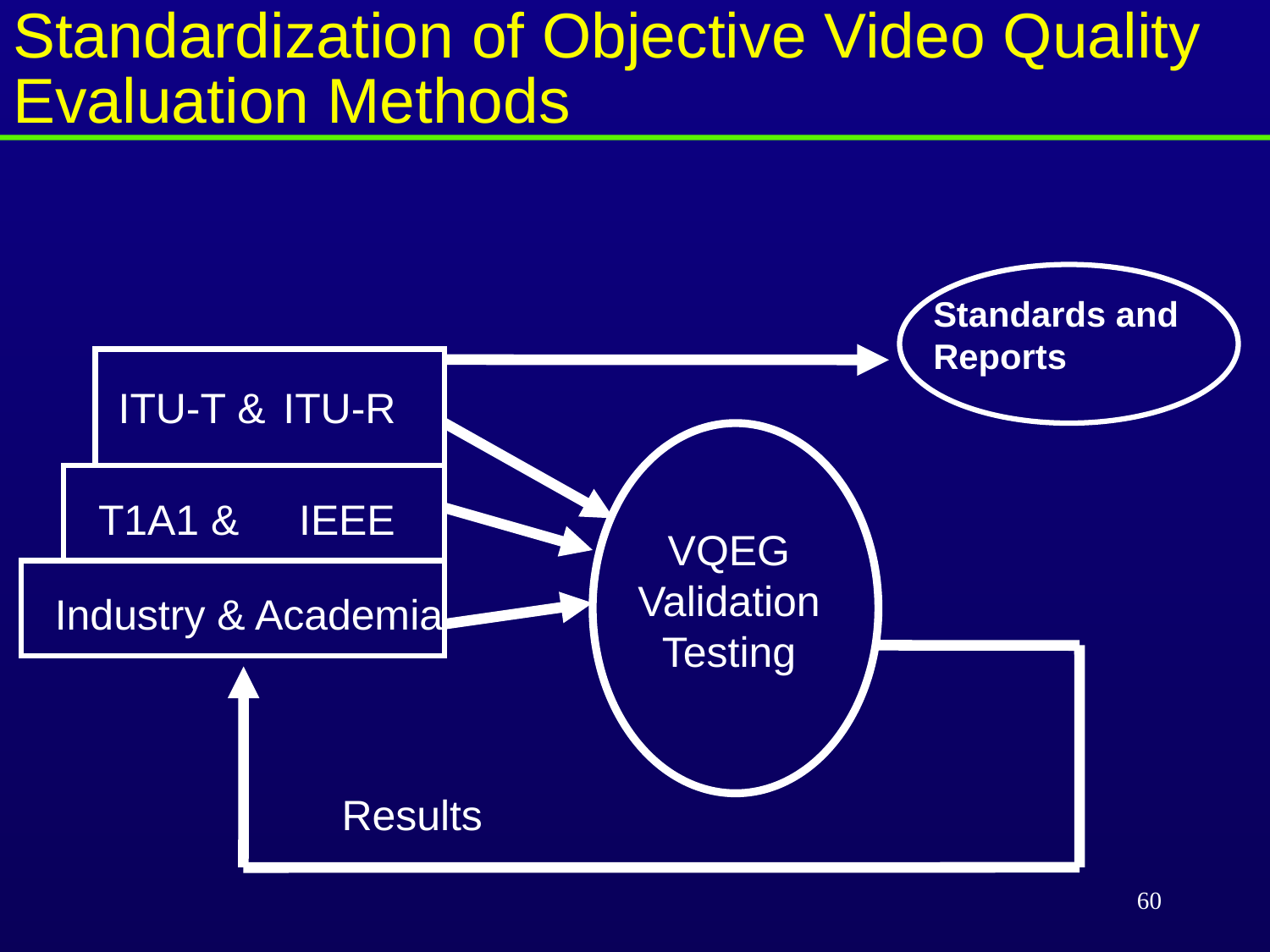

Standardization of Objective Video Quality Evaluation Methods

Standards and Reports

ITU-T &
ITU-R

T1A1 &
IEEE

VQEG
Validation
Testing

Industry & Academia

Results
60